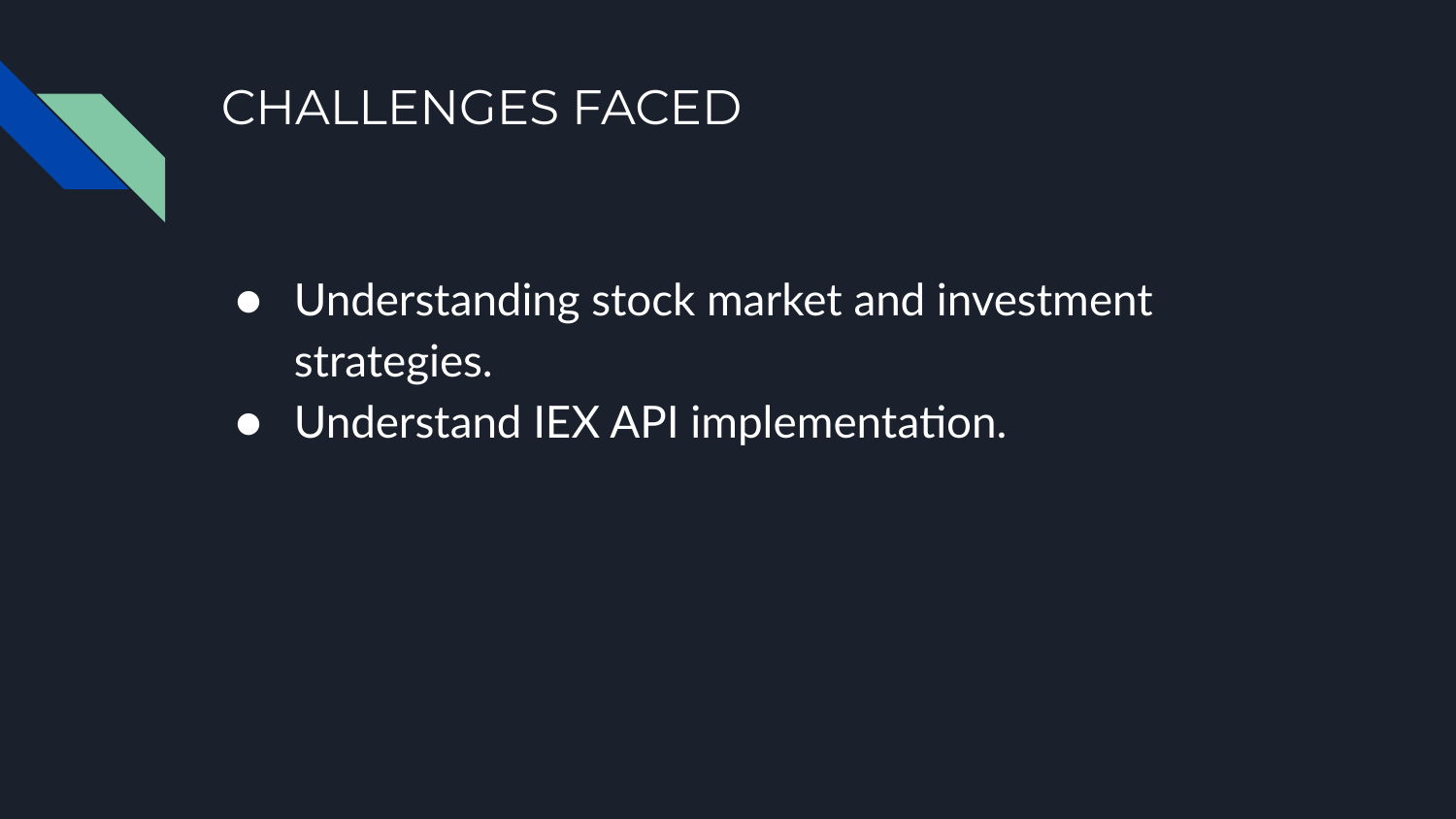

# CHALLENGES FACED
Understanding stock market and investment strategies.
Understand IEX API implementation.